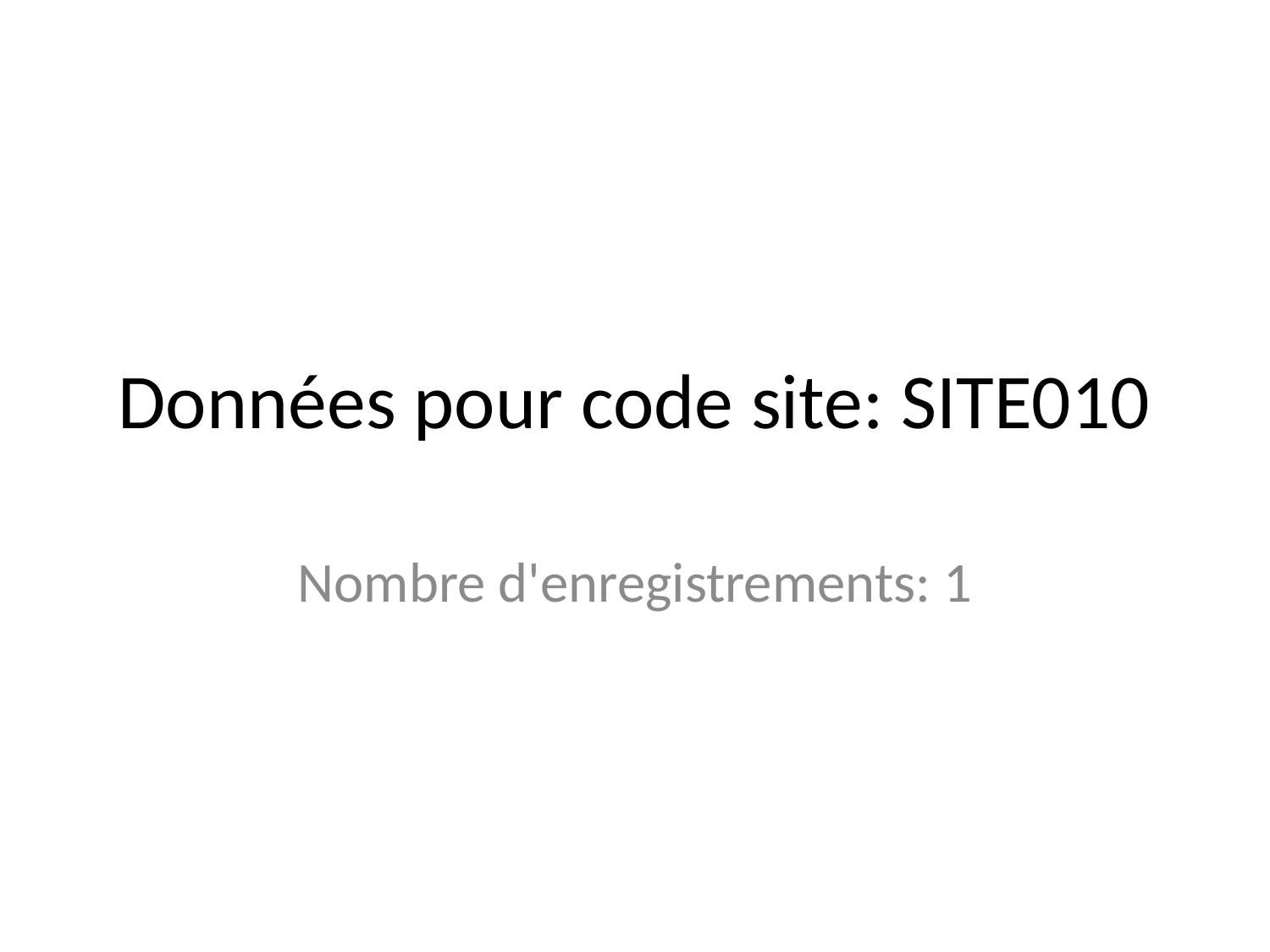

# Données pour code site: SITE010
Nombre d'enregistrements: 1